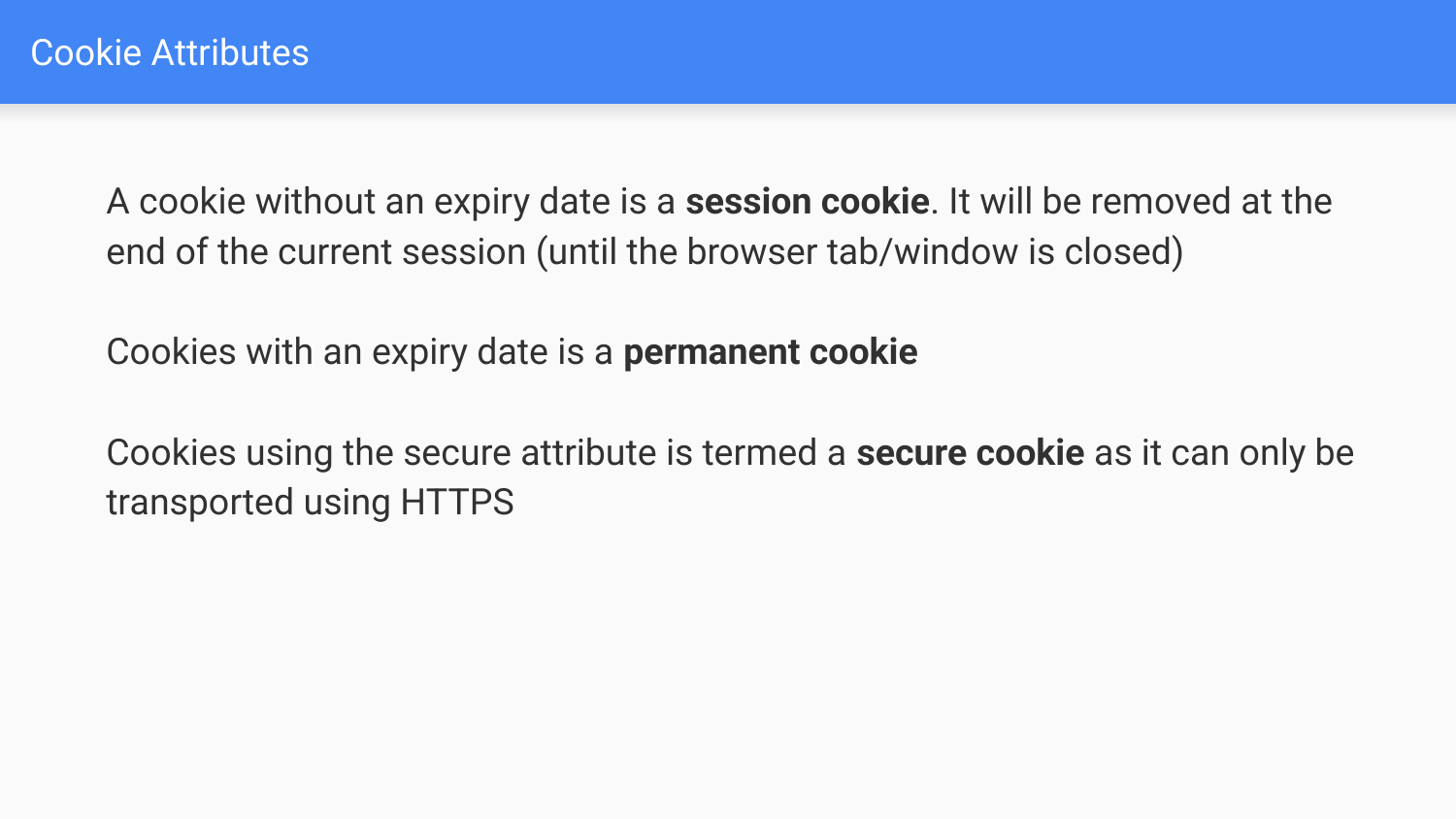

# Cookie Attributes
A cookie without an expiry date is a session cookie. It will be removed at the end of the current session (until the browser tab/window is closed)

Cookies with an expiry date is a permanent cookie

Cookies using the secure attribute is termed a secure cookie as it can only be transported using HTTPS